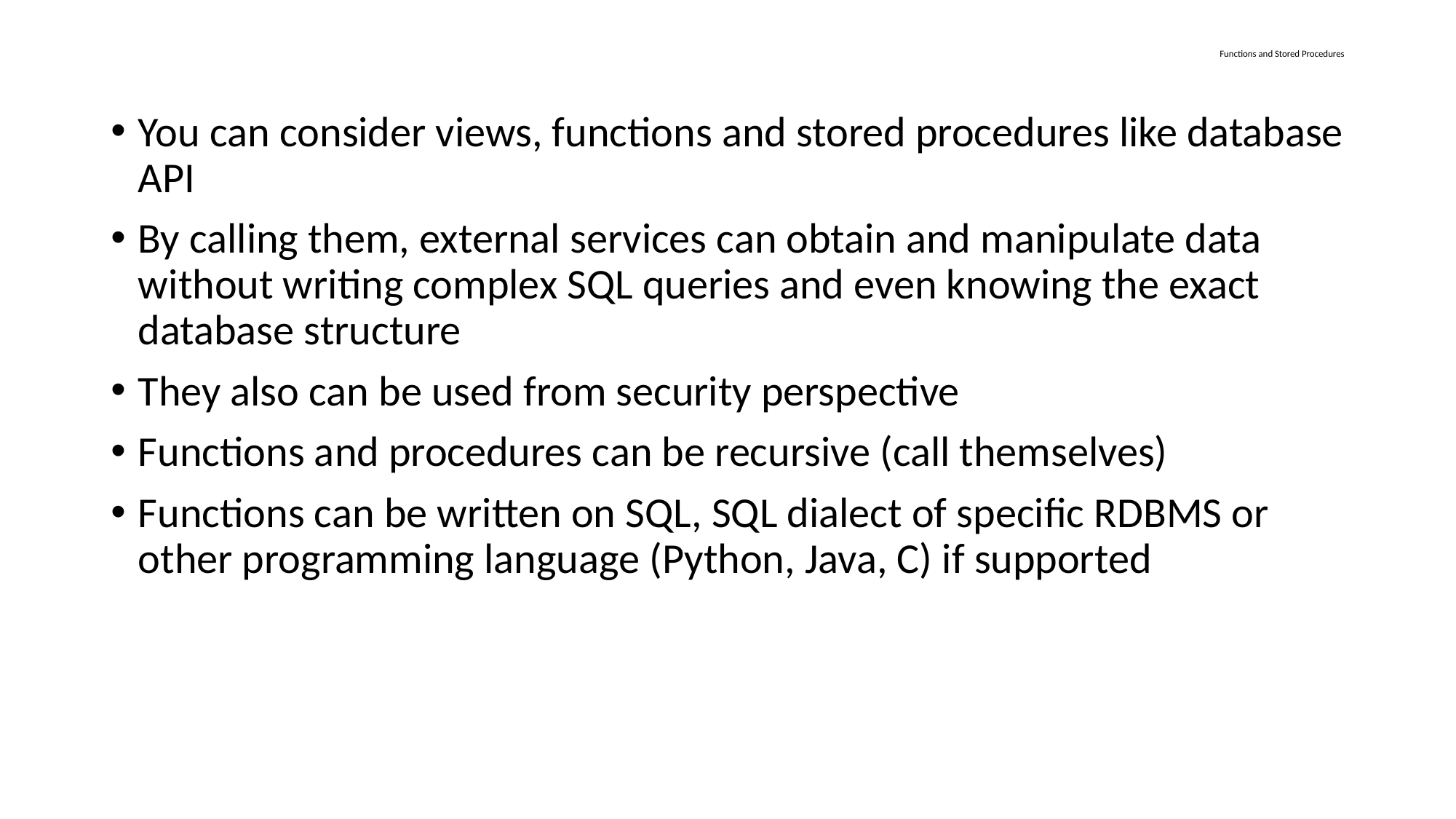

# Functions and Stored Procedures
You can consider views, functions and stored procedures like database API
By calling them, external services can obtain and manipulate data without writing complex SQL queries and even knowing the exact database structure
They also can be used from security perspective
Functions and procedures can be recursive (call themselves)
Functions can be written on SQL, SQL dialect of specific RDBMS or other programming language (Python, Java, C) if supported